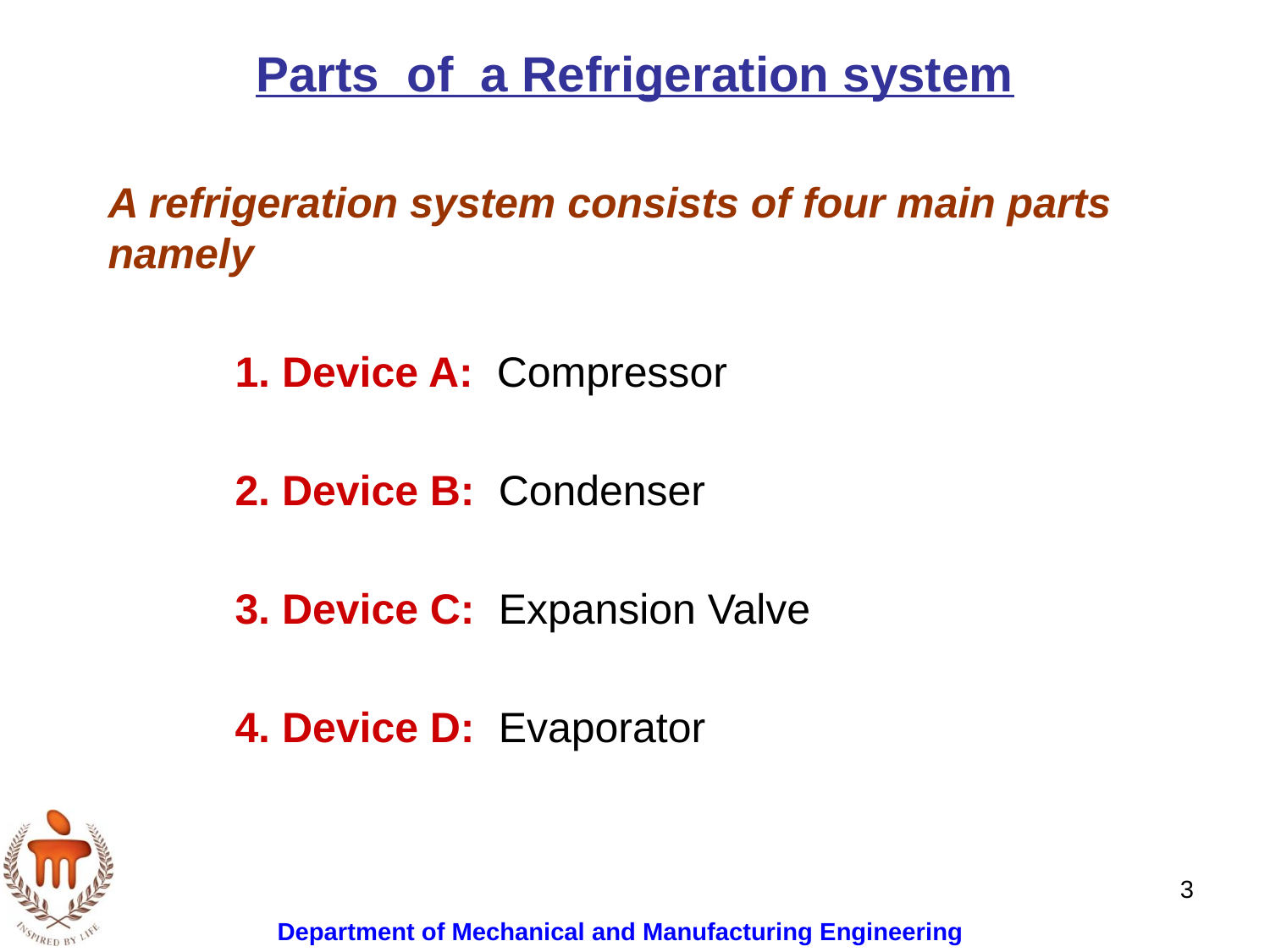

# Parts  of  a Refrigeration system
A refrigeration system consists of four main parts namely

	1. Device A:  Compressor

	2. Device B:  Condenser

	3. Device C:  Expansion Valve

	4. Device D:  Evaporator

3
Department of Mechanical and Manufacturing Engineering